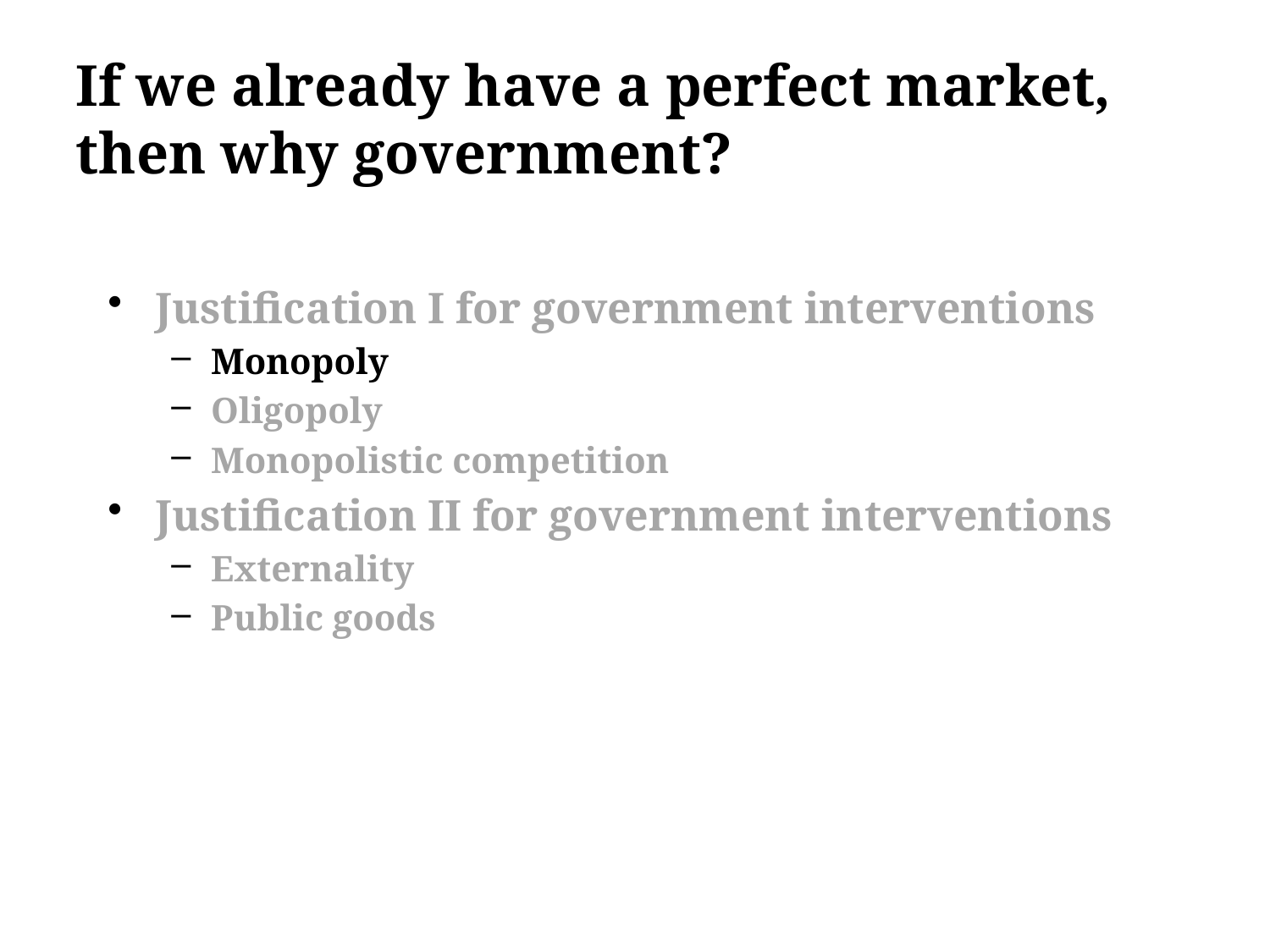

# If we already have a perfect market, then why government?
Justification I for government interventions
Monopoly
Oligopoly
Monopolistic competition
Justification II for government interventions
Externality
Public goods